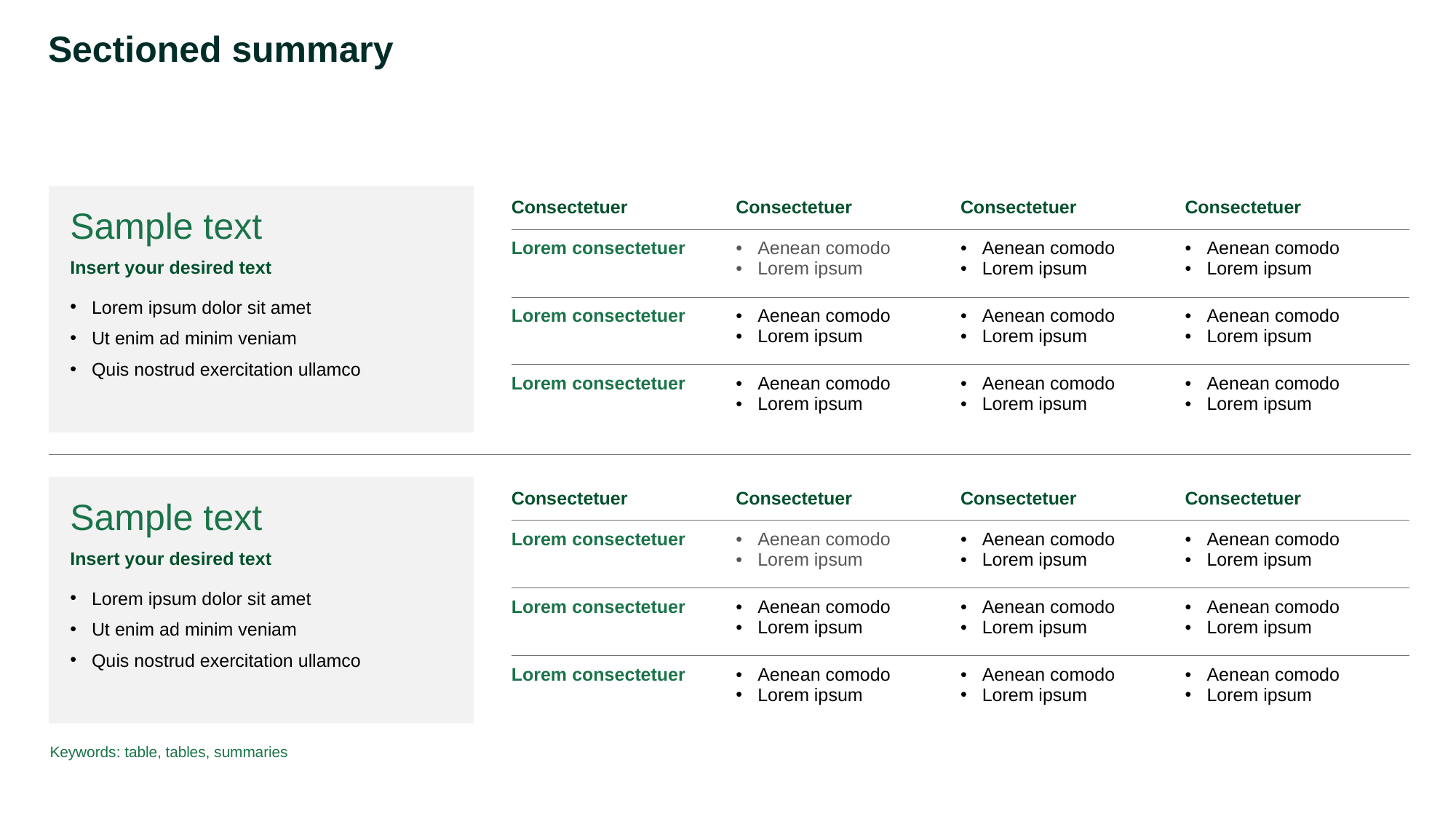

# Sectioned summary
Sample text
Insert your desired text
Lorem ipsum dolor sit amet
Ut enim ad minim veniam
Quis nostrud exercitation ullamco

| Consectetuer | Consectetuer | Consectetuer | Consectetuer |
| --- | --- | --- | --- |
| Lorem consectetuer | Aenean comodo Lorem ipsum | Aenean comodo Lorem ipsum | Aenean comodo Lorem ipsum |
| Lorem consectetuer | Aenean comodo Lorem ipsum | Aenean comodo Lorem ipsum | Aenean comodo Lorem ipsum |
| Lorem consectetuer | Aenean comodo Lorem ipsum | Aenean comodo Lorem ipsum | Aenean comodo Lorem ipsum |
Sample text
Insert your desired text
Lorem ipsum dolor sit amet
Ut enim ad minim veniam
Quis nostrud exercitation ullamco

| Consectetuer | Consectetuer | Consectetuer | Consectetuer |
| --- | --- | --- | --- |
| Lorem consectetuer | Aenean comodo Lorem ipsum | Aenean comodo Lorem ipsum | Aenean comodo Lorem ipsum |
| Lorem consectetuer | Aenean comodo Lorem ipsum | Aenean comodo Lorem ipsum | Aenean comodo Lorem ipsum |
| Lorem consectetuer | Aenean comodo Lorem ipsum | Aenean comodo Lorem ipsum | Aenean comodo Lorem ipsum |
Keywords: table, tables, summaries